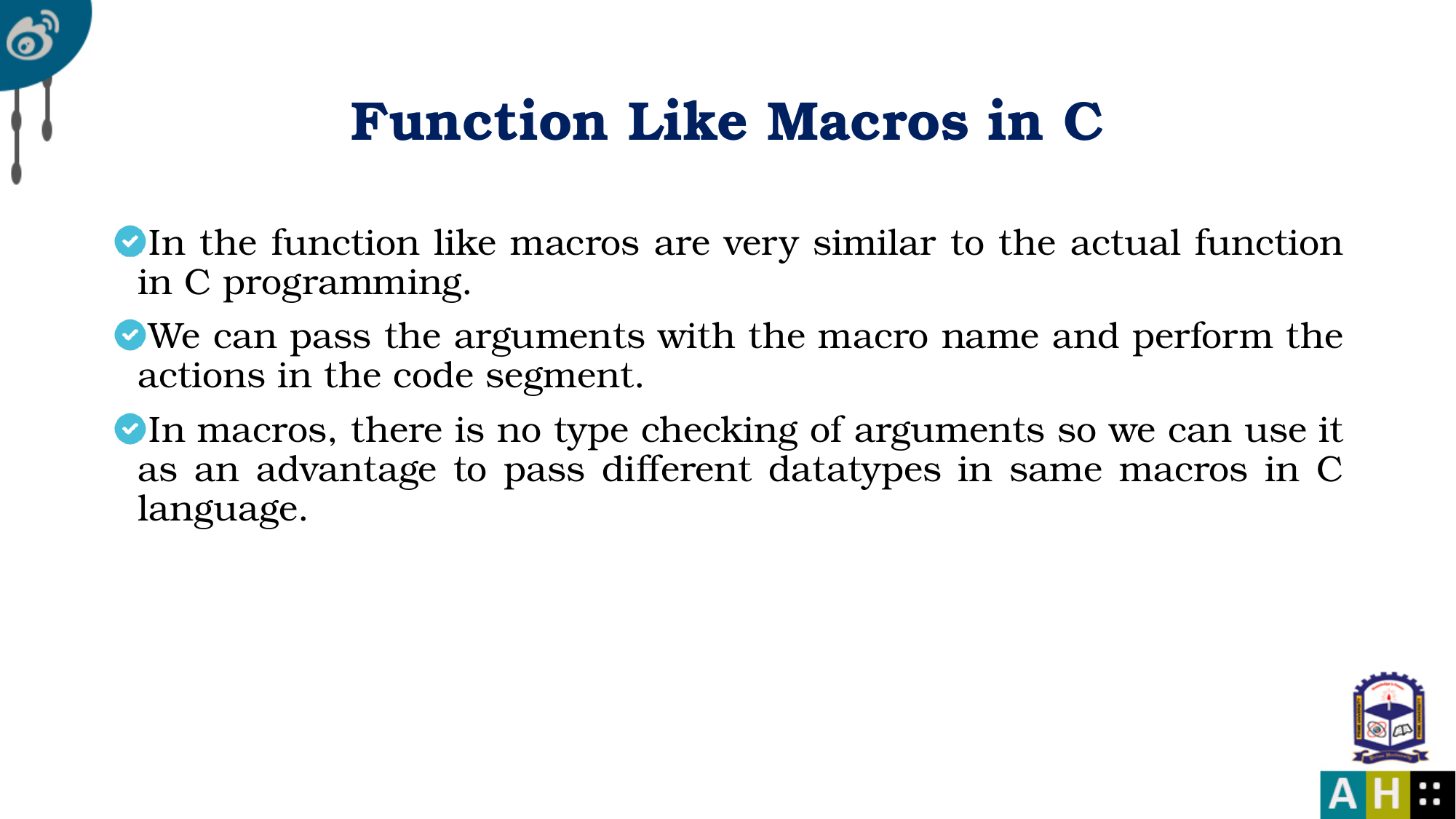

# Function Like Macros in C
In the function like macros are very similar to the actual function in C programming.
We can pass the arguments with the macro name and perform the actions in the code segment.
In macros, there is no type checking of arguments so we can use it as an advantage to pass different datatypes in same macros in C language.